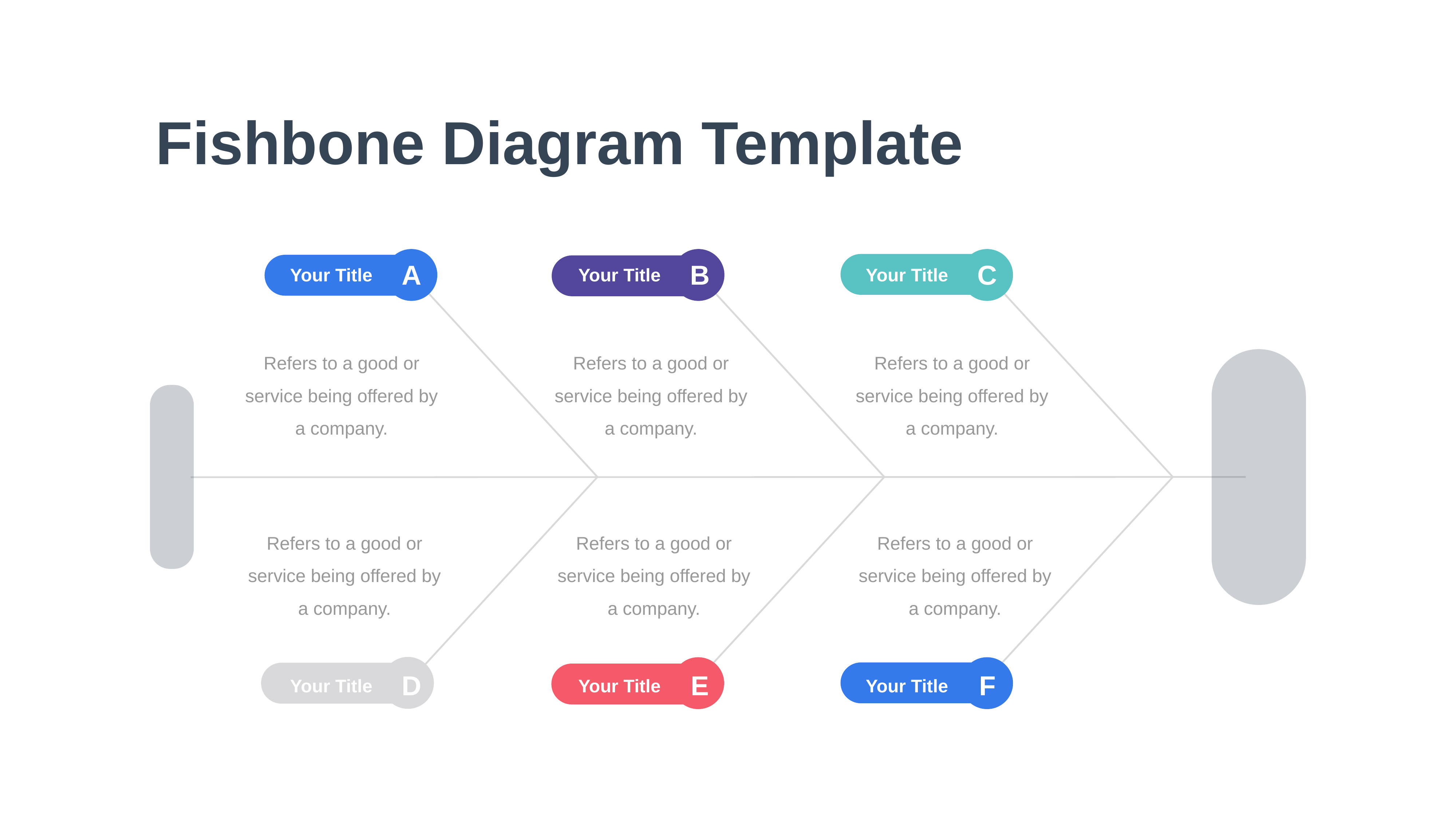

Fishbone Diagram Template

A
B
Your Title
C
Your Title

Your Title

Refers to a good or service being offered by a company.
Refers to a good or service being offered by a company.
Refers to a good or service being offered by a company.

Refers to a good or service being offered by a company.
Refers to a good or service being offered by a company.
Refers to a good or service being offered by a company.

D
Your Title
E
Your Title
F
Your Title